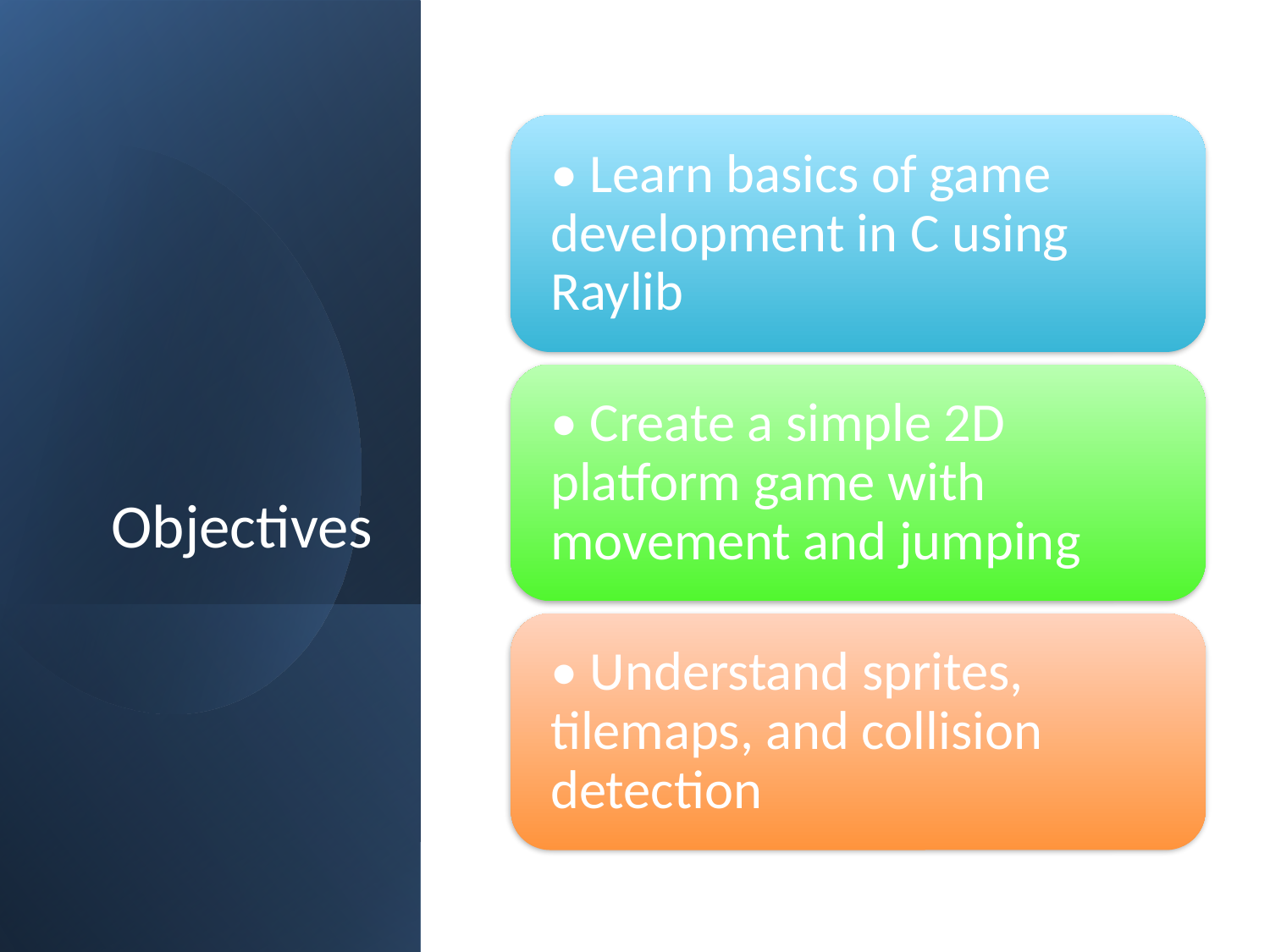

• Learn basics of game development in C using Raylib
• Create a simple 2D platform game with movement and jumping
• Understand sprites, tilemaps, and collision detection

# Objectives